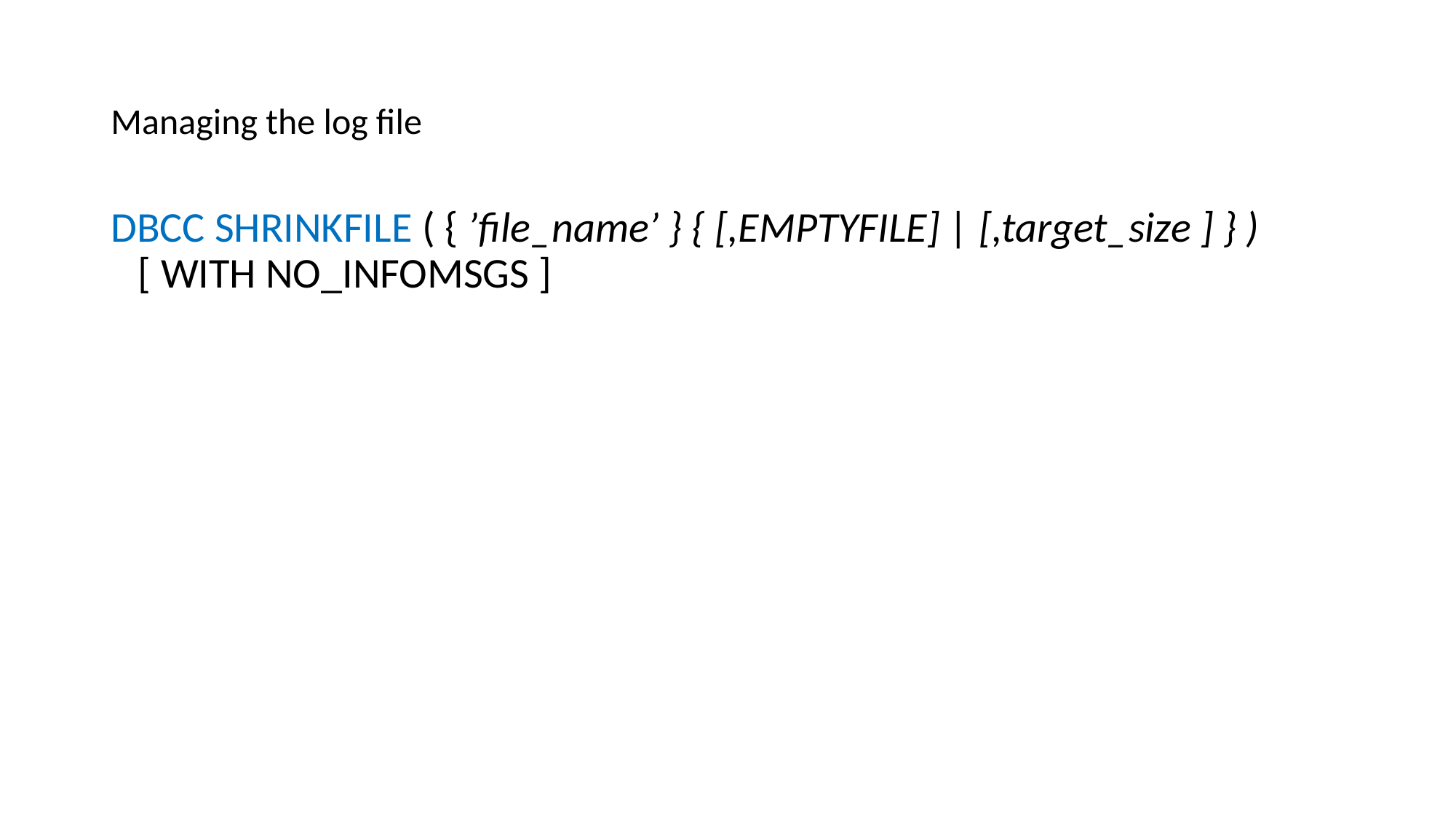

# Managing the log file
DBCC SHRINKFILE ( { ’file_name’ } { [,EMPTYFILE] | [,target_size ] } ) [ WITH NO_INFOMSGS ]
18